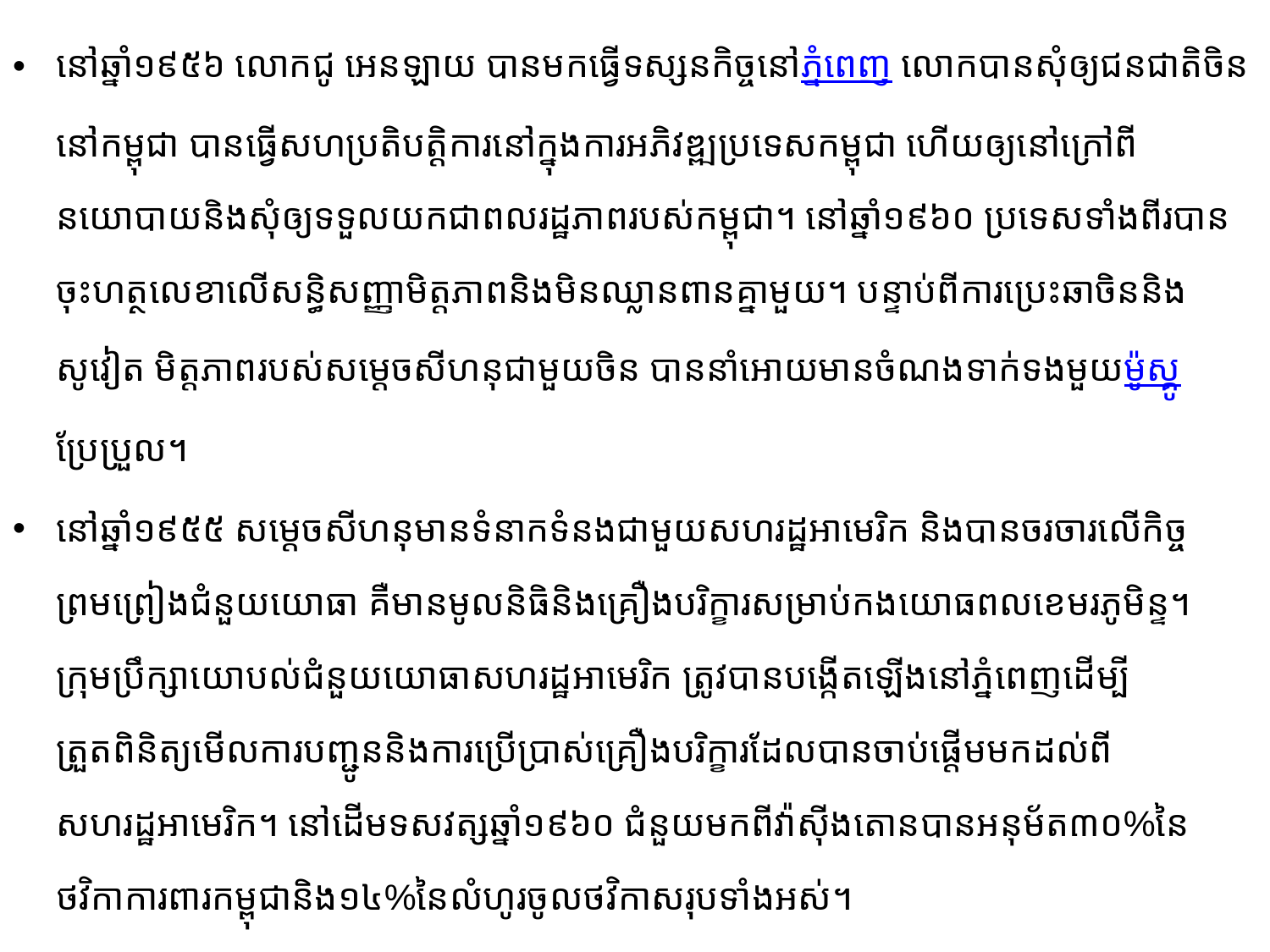

នៅឆ្នាំ១៩៥៦ លោកជូ អេនឡាយ បានមកធ្វើទស្សនកិច្ចនៅភ្នំពេញ លោកបានសុំឲ្យជន​ជាតិ​ចិន​នៅ​កម្ពុជា បានធ្វើសហប្រតិបត្តិការនៅក្នុងការអភិវឌ្ឍប្រទេសកម្ពុជា ហើយឲ្យនៅក្រៅពីនយោបាយនិងសុំឲ្យទទួល​យកជាពលរដ្ឋភាពរបស់កម្ពុជា។ នៅឆ្នាំ១៩៦០ ប្រទេសទាំងពីរបានចុះហត្ថលេខាលើសន្ធិសញ្ញាមិត្តភាពនិង​មិន​ឈ្លានពានគ្នាមួយ។ បន្ទាប់ពីការប្រេះឆាចិននិងសូវៀត មិត្តភាព​របស់សម្ដេចសីហនុ​ជាមួយចិន​ បាននាំអោយ​មាន​ចំណង​ទាក់ទងមួយម៉ូស្គូប្រែប្រួល។
នៅឆ្នាំ១៩៥៥ សម្តេចសីហនុមានទំនាកទំនងជាមួយសហរដ្ឋអាមេរិក និងបានចរចារលើកិច្ច​ព្រមព្រៀង​ជំនួយយោធា គឺមានមូលនិធិនិងគ្រឿងបរិក្ខារសម្រាប់កងយោធពលខេមរភូមិន្ទ។ ក្រុមប្រឹក្សាយោបល់ជំនួយ​យោធាសហរដ្ឋអាមេរិក ត្រូវបានបង្កើតឡើងនៅភ្នំពេញដើម្បីត្រួតពិនិត្យមើលការបញ្ជូននិងការប្រើប្រាស់គ្រឿង​បរិក្ខារដែលបាន​ចាប់ផ្ដើម​មកដល់ពីសហរដ្ឋអាមេរិក។ នៅដើមទសវត្សឆ្នាំ១៩៦០ ជំនួយមកពីវ៉ាស៊ីងតោន​បាន​អនុម័ត៣០%នៃថវិកាការពារកម្ពុជានិង១៤%នៃលំហូរចូលថវិកាសរុបទាំងអស់។